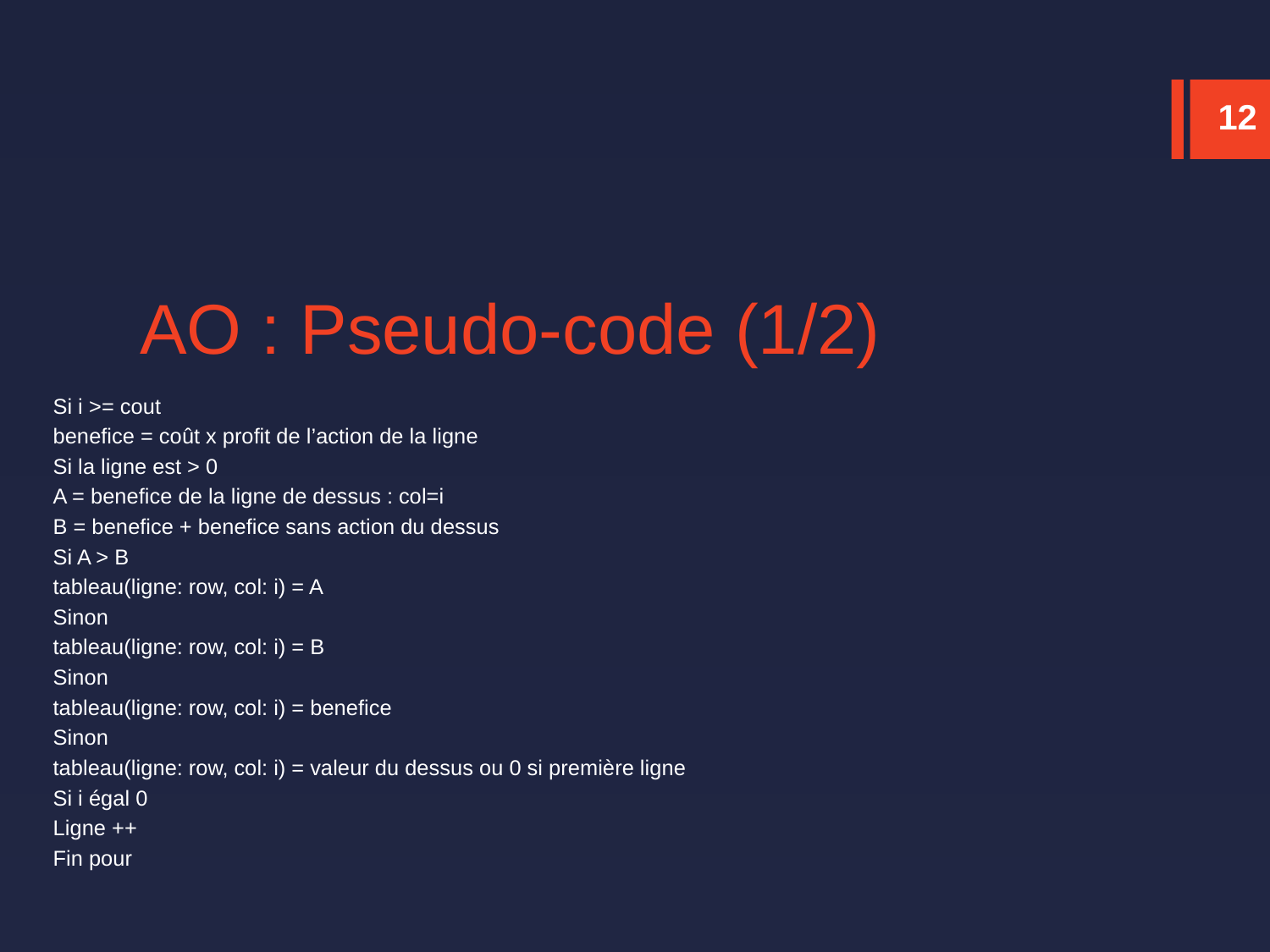

12
# AO : Pseudo-code (1/2)
	Si i >= cout
		benefice = coût x profit de l’action de la ligne
		Si la ligne est > 0
			A = benefice de la ligne de dessus : col=i
			B = benefice + benefice sans action du dessus
			Si A > B
				tableau(ligne: row, col: i) = A
			Sinon
				tableau(ligne: row, col: i) = B
		Sinon
			tableau(ligne: row, col: i) = benefice
	Sinon
		tableau(ligne: row, col: i) = valeur du dessus ou 0 si première ligne
	Si i égal 0
		Ligne ++
Fin pour